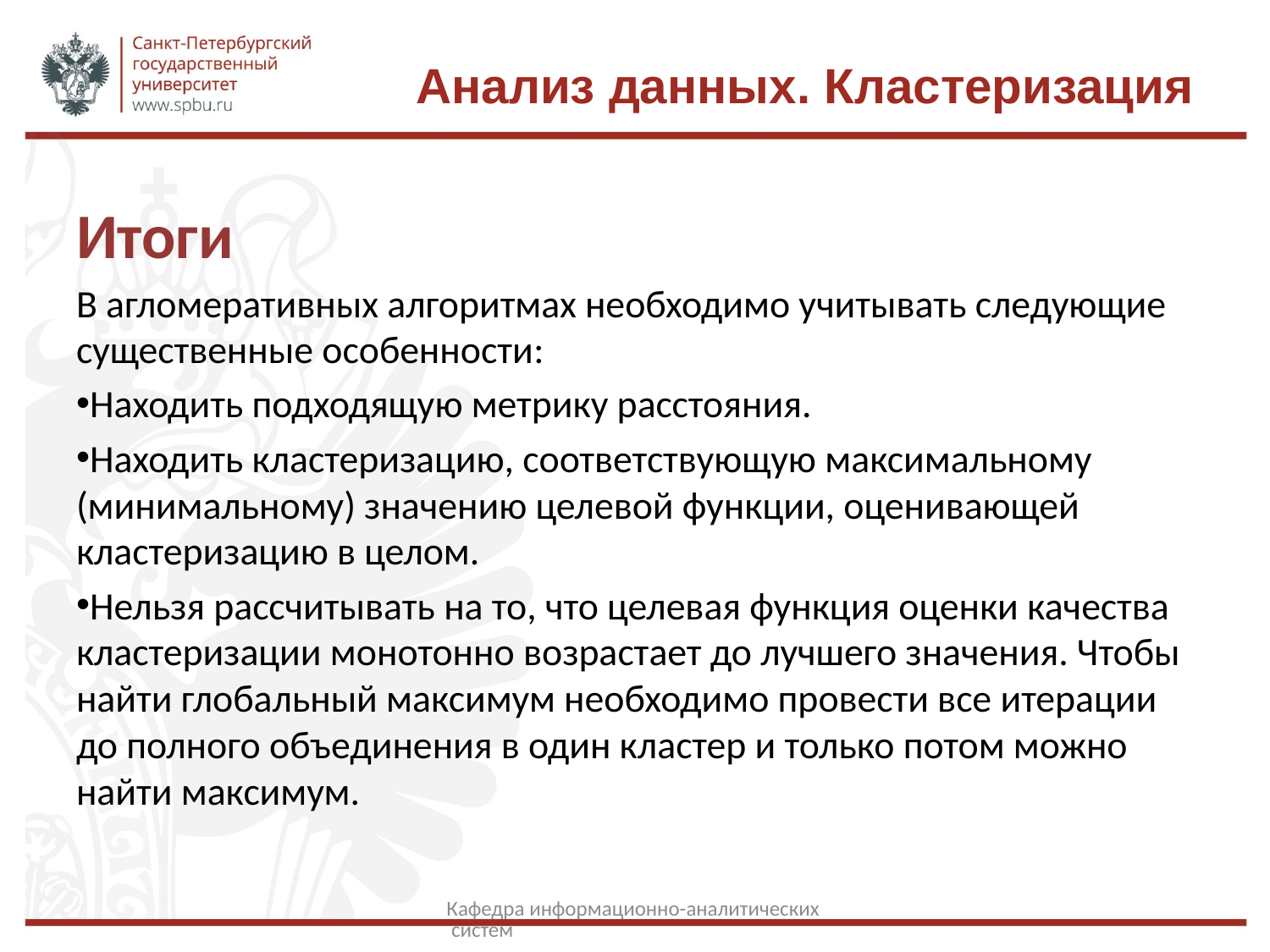

# Анализ данных. Кластеризация
Итоги
В агломеративных алгоритмах необходимо учитывать следующие существенные особенности:
Находить подходящую метрику расстояния.
Находить кластеризацию, соответствующую максимальному (минимальному) значению целевой функции, оценивающей кластеризацию в целом.
Нельзя рассчитывать на то, что целевая функция оценки качества кластеризации монотонно возрастает до лучшего значения. Чтобы найти глобальный максимум необходимо провести все итерации до полного объединения в один кластер и только потом можно найти максимум.

Кафедра информационно-аналитических систем